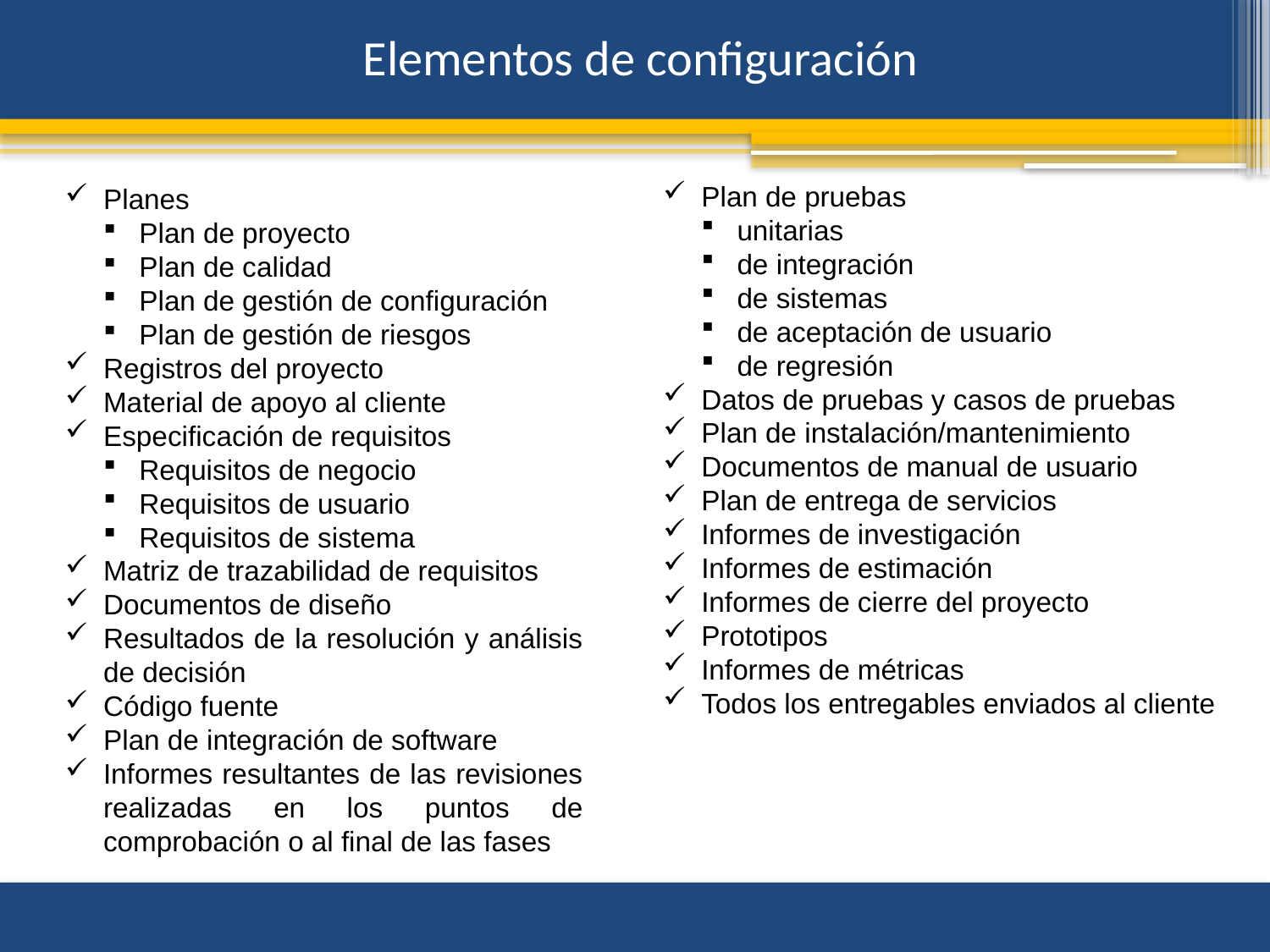

Elementos de configuración

Planes
Plan de proyecto
Plan de calidad
Plan de gestión de configuración
Plan de gestión de riesgos
Registros del proyecto
Material de apoyo al cliente
Especificación de requisitos
Requisitos de negocio
Requisitos de usuario
Requisitos de sistema
Matriz de trazabilidad de requisitos
Documentos de diseño
Resultados de la resolución y análisis de decisión
Código fuente
Plan de integración de software
Informes resultantes de las revisiones realizadas en los puntos de comprobación o al final de las fases

Plan de pruebas
unitarias
de integración
de sistemas
de aceptación de usuario
de regresión
Datos de pruebas y casos de pruebas
Plan de instalación/mantenimiento
Documentos de manual de usuario
Plan de entrega de servicios
Informes de investigación
Informes de estimación
Informes de cierre del proyecto
Prototipos
Informes de métricas
Todos los entregables enviados al cliente